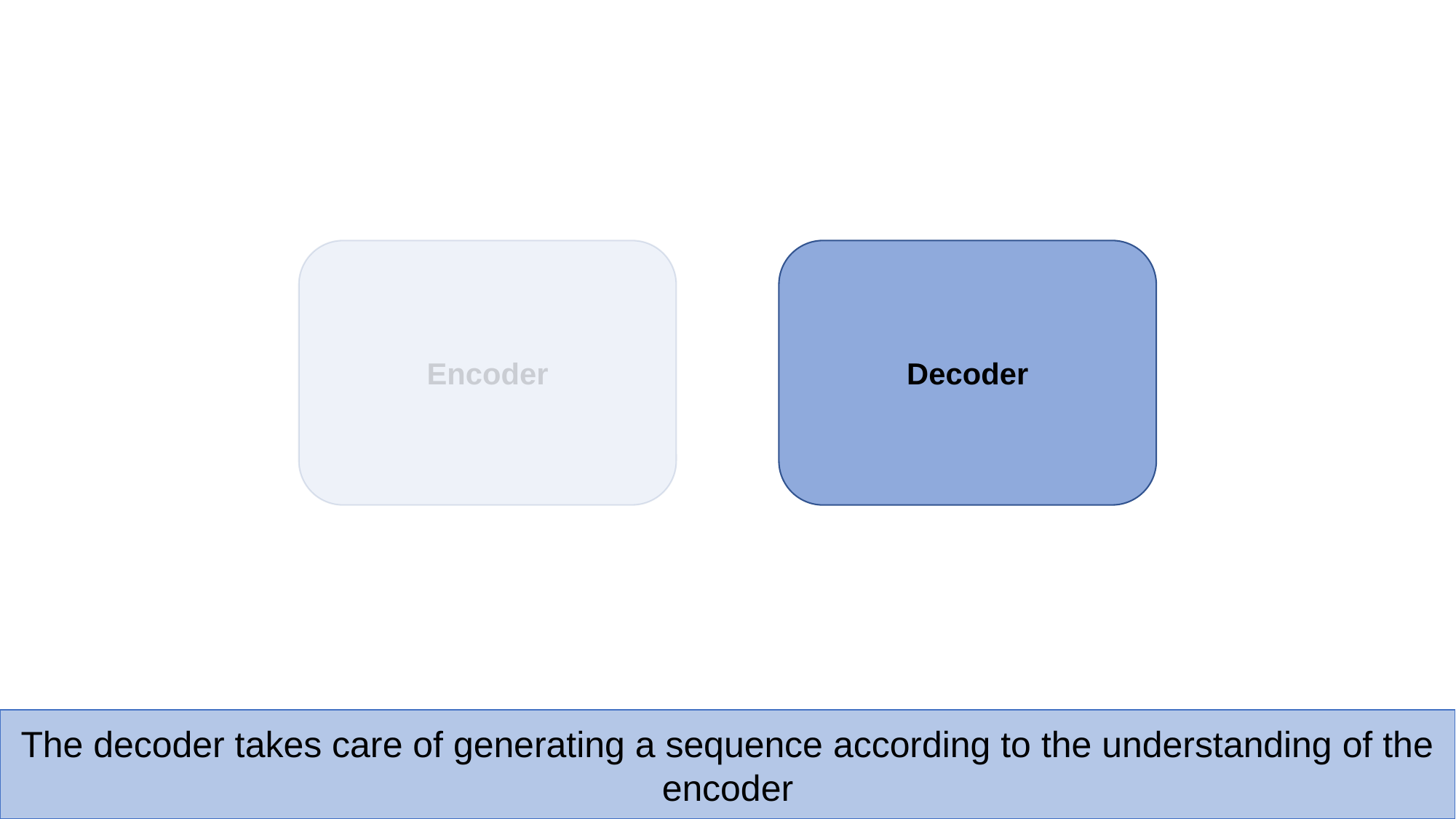

Decoder
Encoder
The decoder takes care of generating a sequence according to the understanding of the encoder